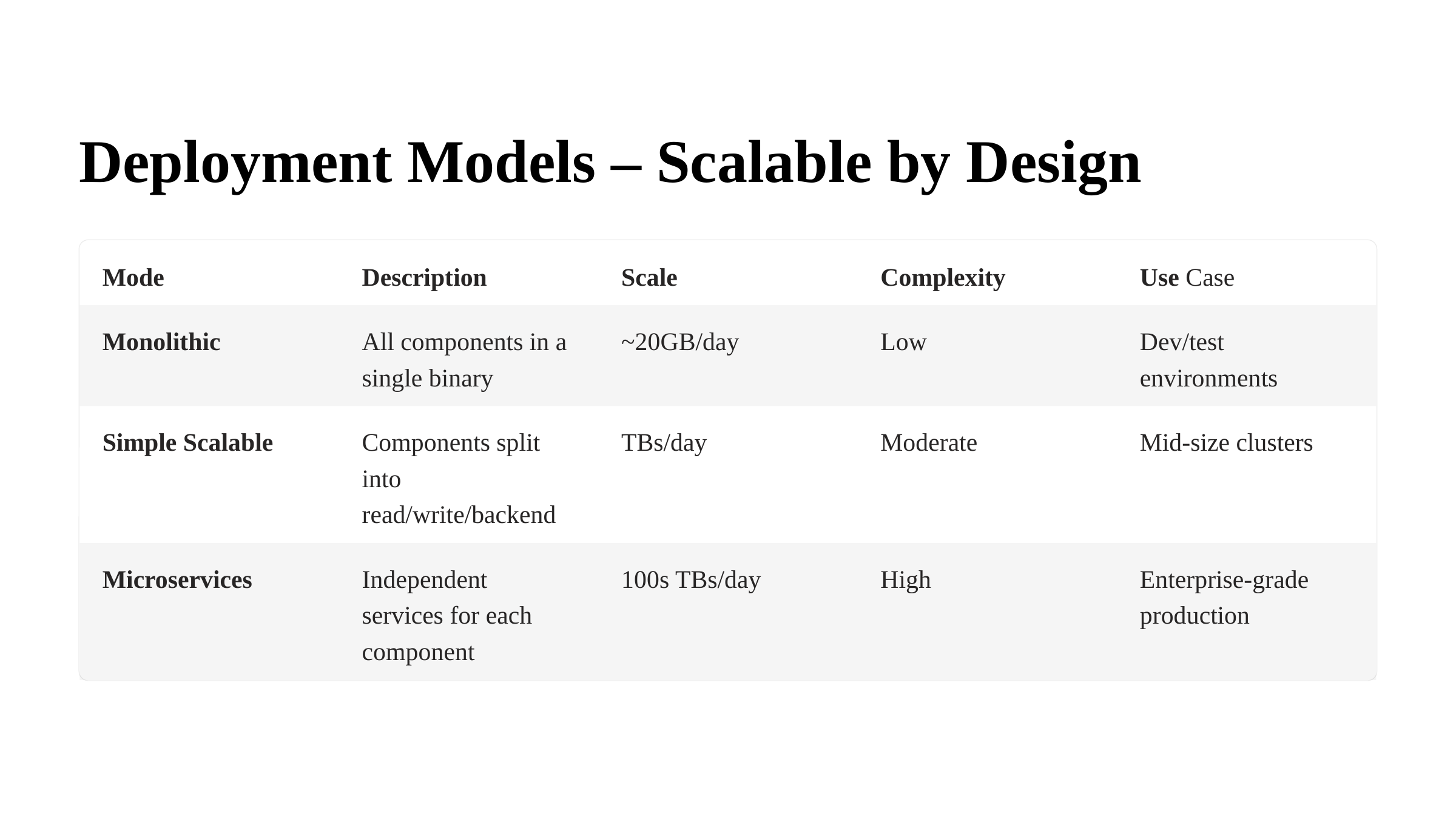

Deployment Models – Scalable by Design

Mode
Description
Scale
Complexity
Use Case

Monolithic
All components in a single binary
~20GB/day
Low
Dev/test environments

Simple Scalable
Components split into read/write/backend
TBs/day
Moderate
Mid-size clusters

Microservices
Independent services for each component
100s TBs/day
High
Enterprise-grade production